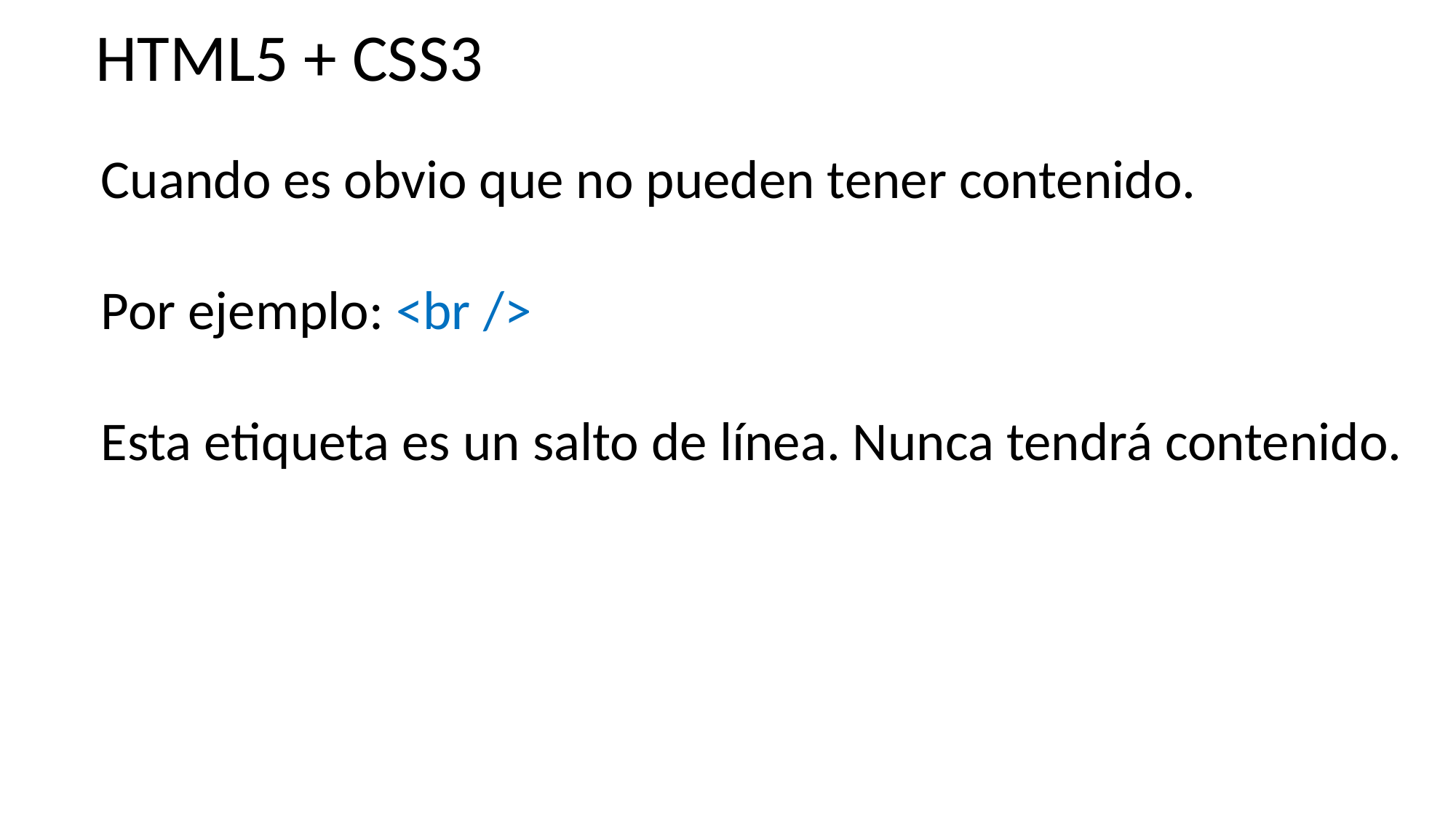

HTML5 + CSS3
Cuando es obvio que no pueden tener contenido.

Por ejemplo: <br />

Esta etiqueta es un salto de línea. Nunca tendrá contenido.